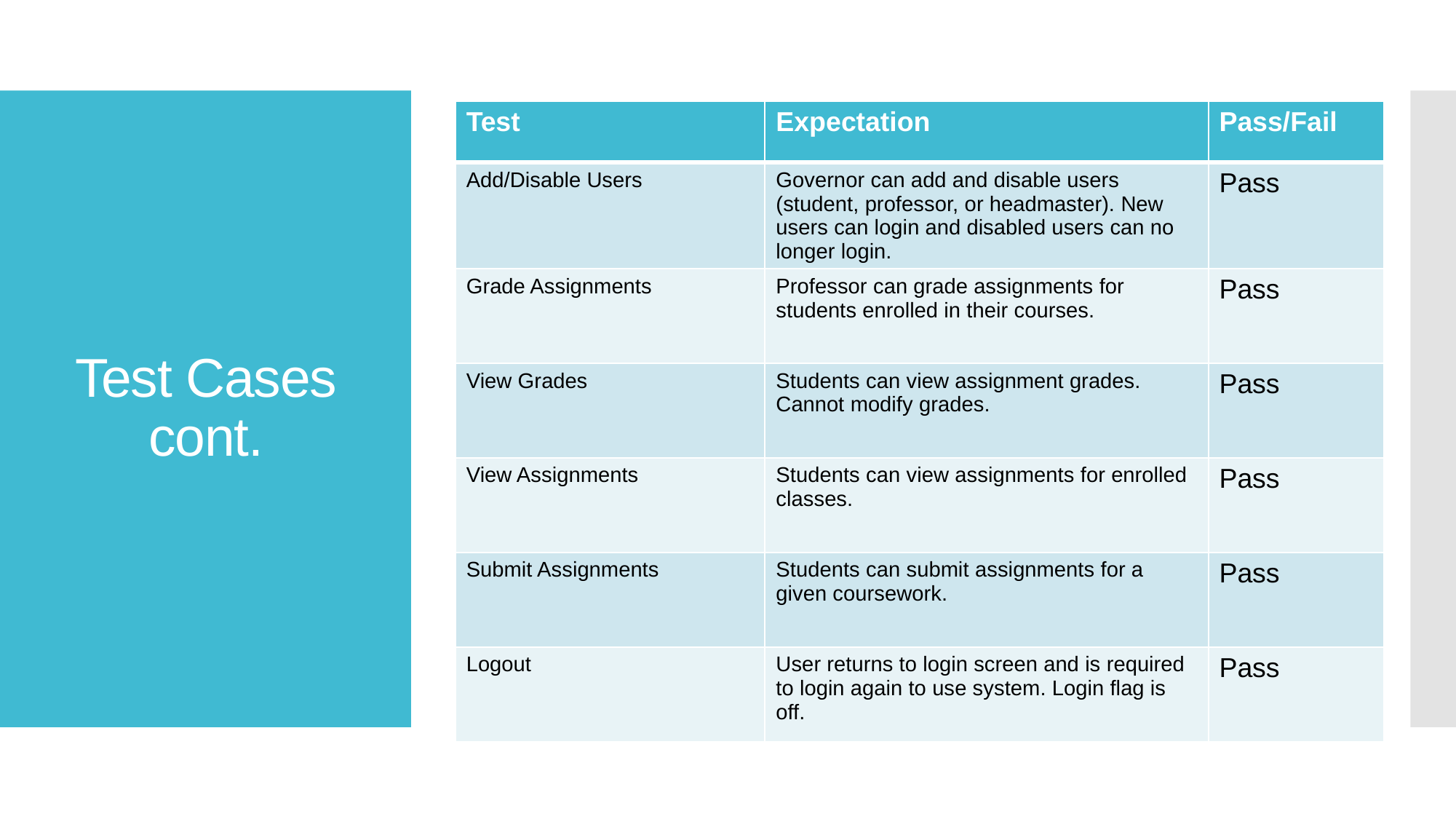

| Test | Expectation | Pass/Fail |
| --- | --- | --- |
| Add/Disable Users | Governor can add and disable users (student, professor, or headmaster). New users can login and disabled users can no longer login. | Pass |
| Grade Assignments | Professor can grade assignments for students enrolled in their courses. | Pass |
| View Grades | Students can view assignment grades. Cannot modify grades. | Pass |
| View Assignments | Students can view assignments for enrolled classes. | Pass |
| Submit Assignments | Students can submit assignments for a given coursework. | Pass |
| Logout | User returns to login screen and is required to login again to use system. Login flag is off. | Pass |
# Test Cases cont.